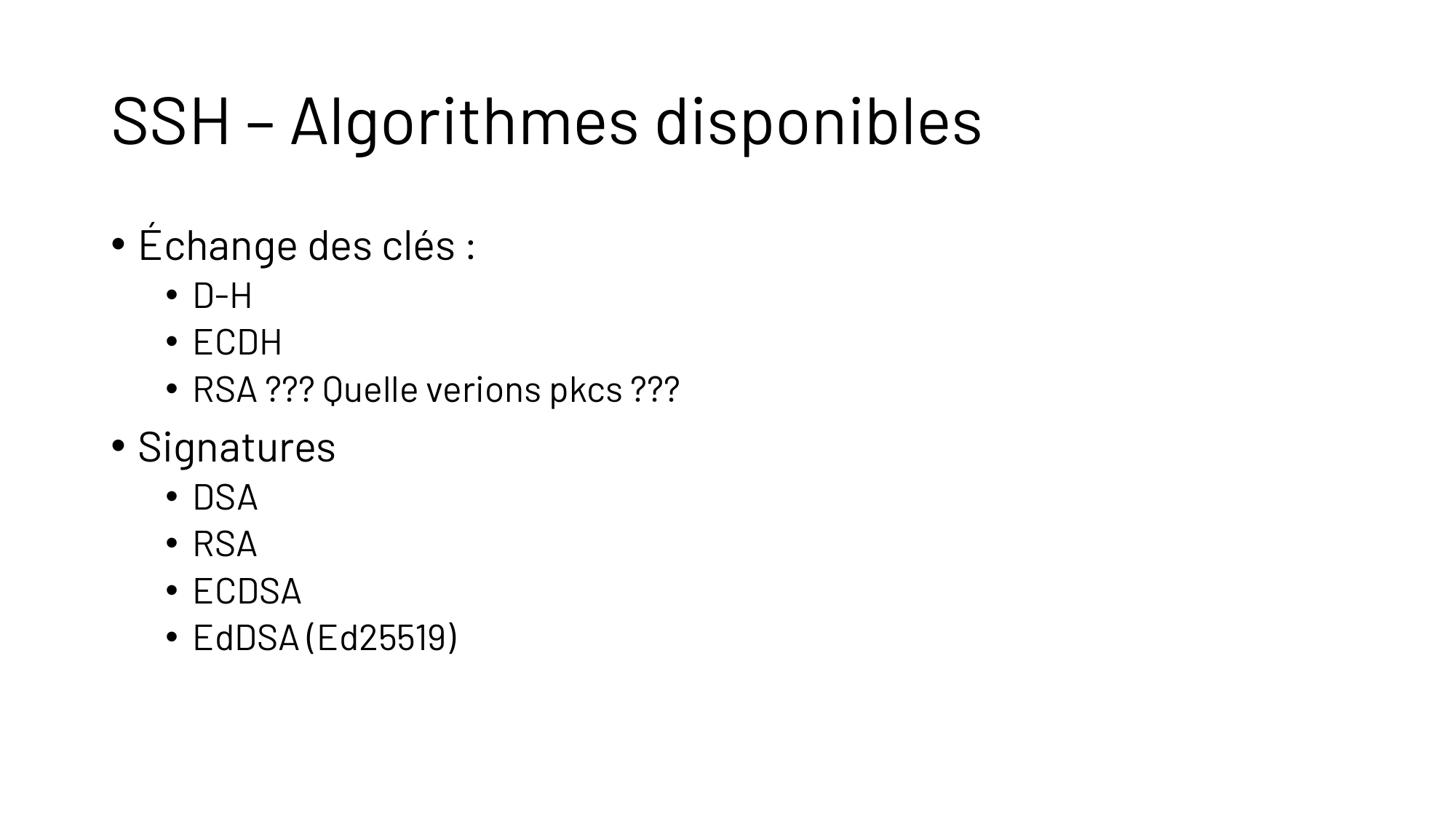

# SSH – Algorithmes disponibles
Échange des clés :
D-H
ECDH
RSA ??? Quelle verions pkcs ???
Signatures
DSA
RSA
ECDSA
EdDSA (Ed25519)